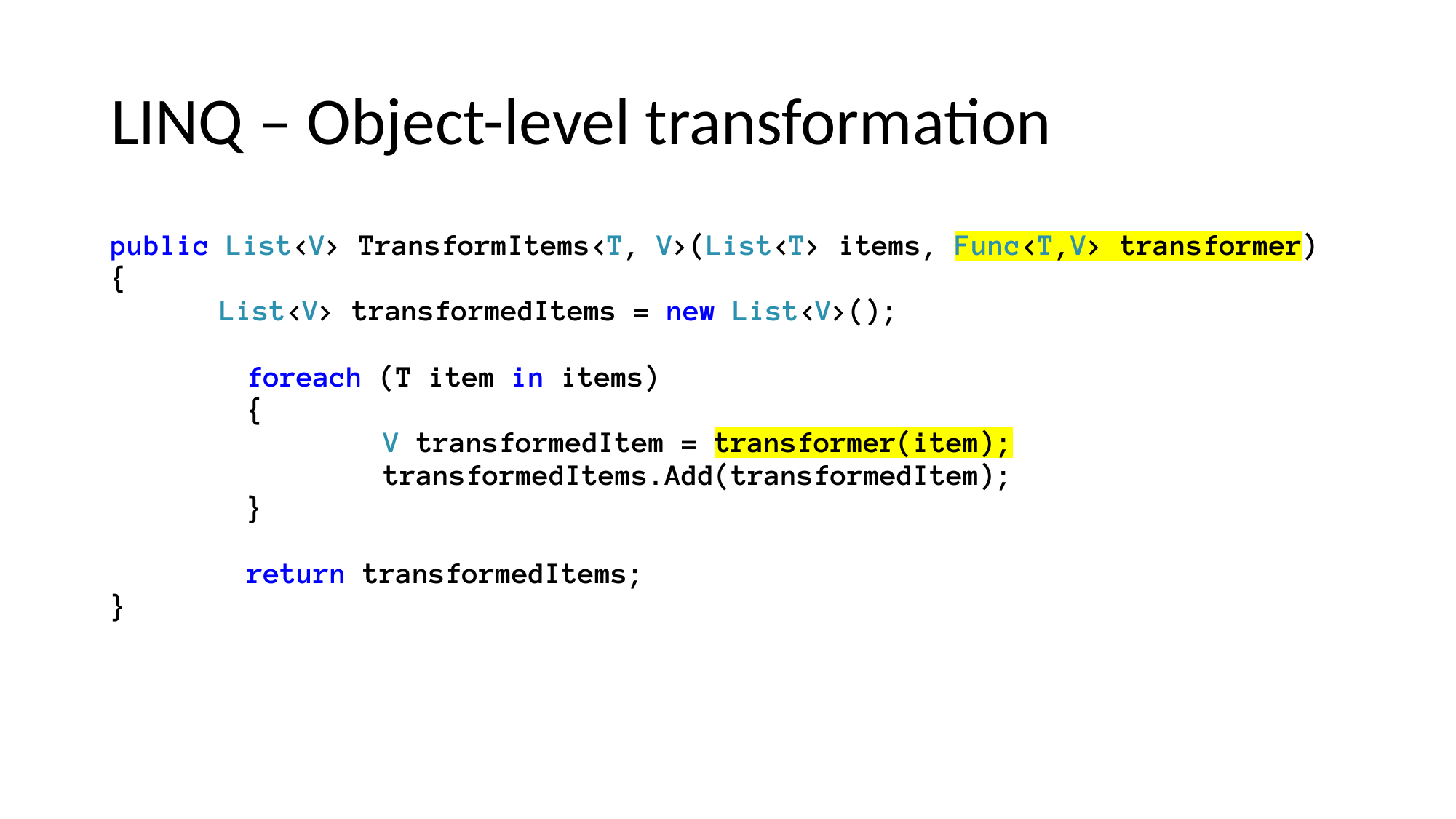

# LINQ – Object-level transformation
public List<V> TransformItems<T, V>(List<T> items, Func<T,V> transformer)
{
	List<V> transformedItems = new List<V>();

	foreach (T item in items)
	{
		V transformedItem = transformer(item);
		transformedItems.Add(transformedItem);
	}

	return transformedItems;
}